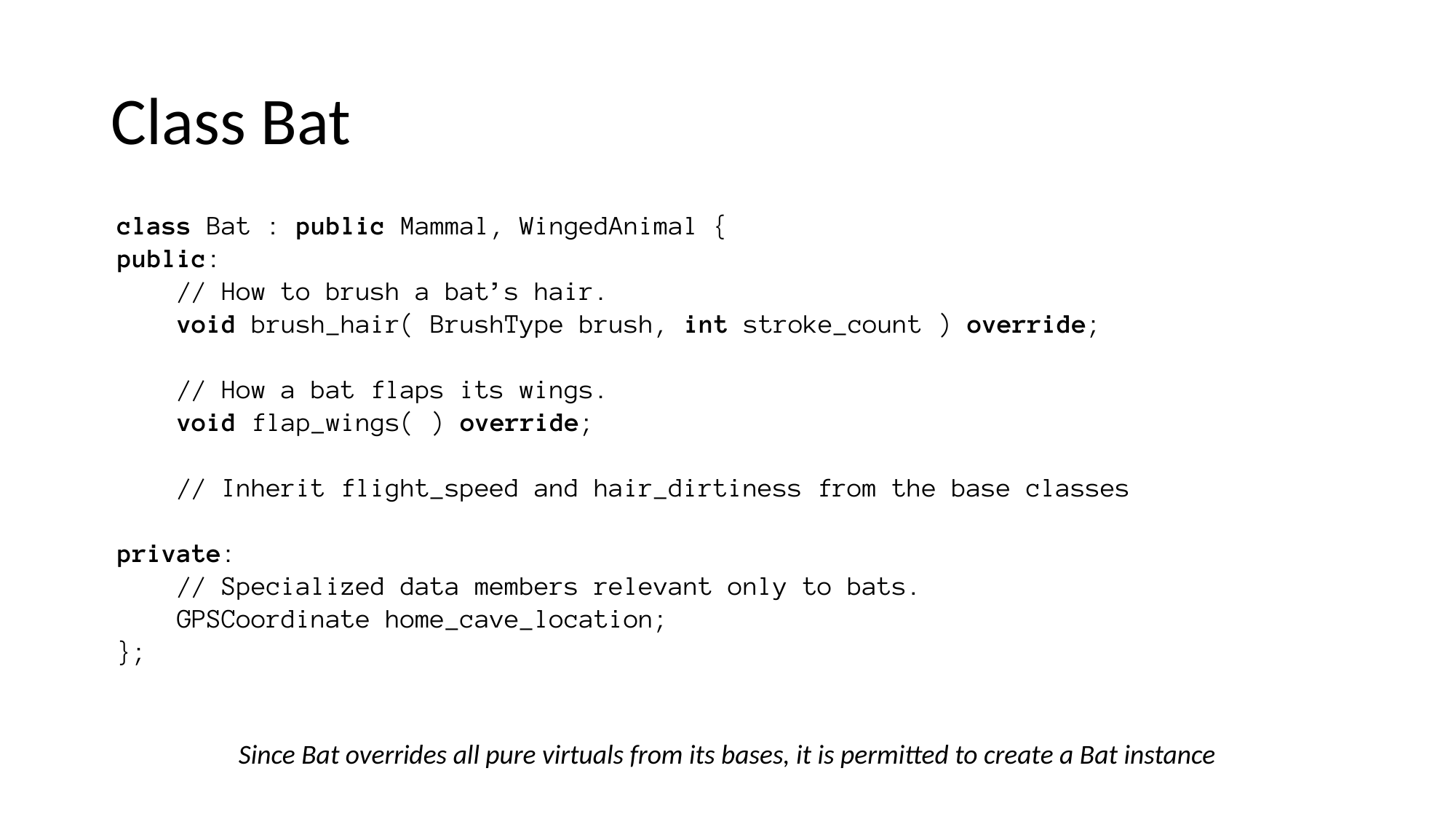

# Class Bat
class Bat : public Mammal, WingedAnimal {
public:
    // How to brush a bat’s hair.
    void brush_hair( BrushType brush, int stroke_count ) override;

    // How a bat flaps its wings.
    void flap_wings( ) override;

    // Inherit flight_speed and hair_dirtiness from the base classes

private:
    // Specialized data members relevant only to bats.
    GPSCoordinate home_cave_location;
};
Since Bat overrides all pure virtuals from its bases, it is permitted to create a Bat instance